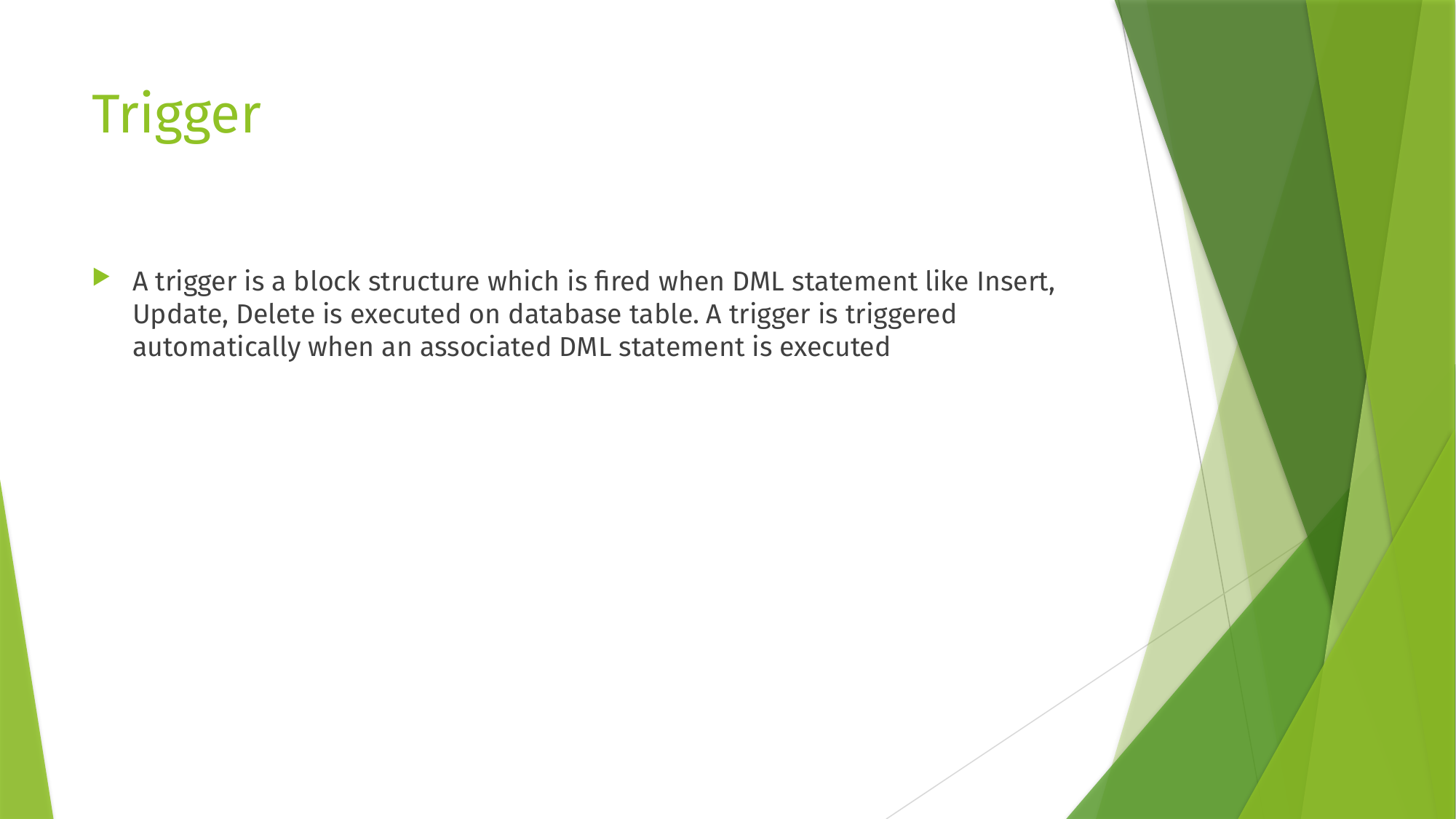

# Trigger
A trigger is a block structure which is fired when DML statement like Insert, Update, Delete is executed on database table. A trigger is triggered automatically when an associated DML statement is executed